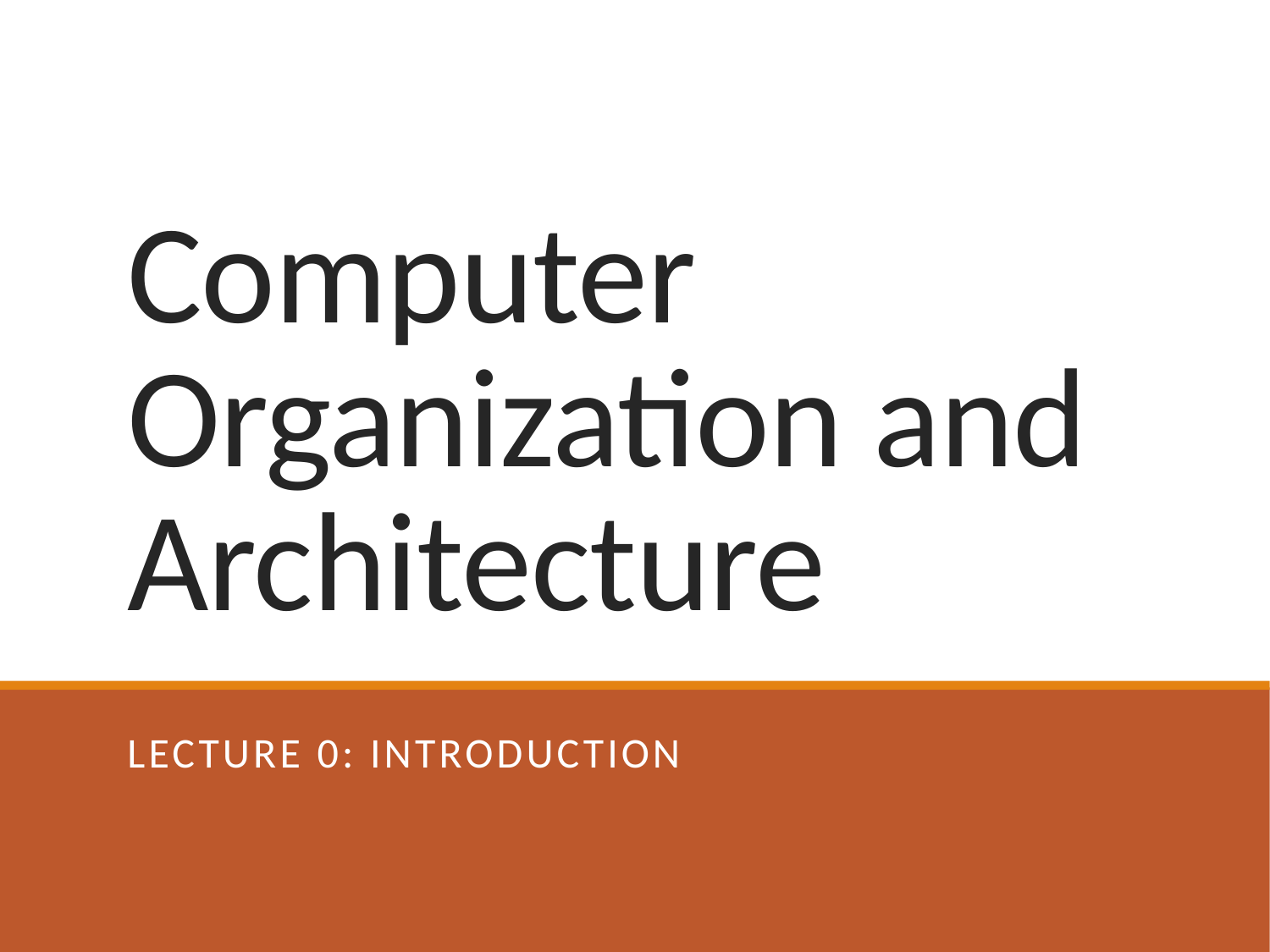

# Computer Organization and Architecture

Lecture 0: Introduction